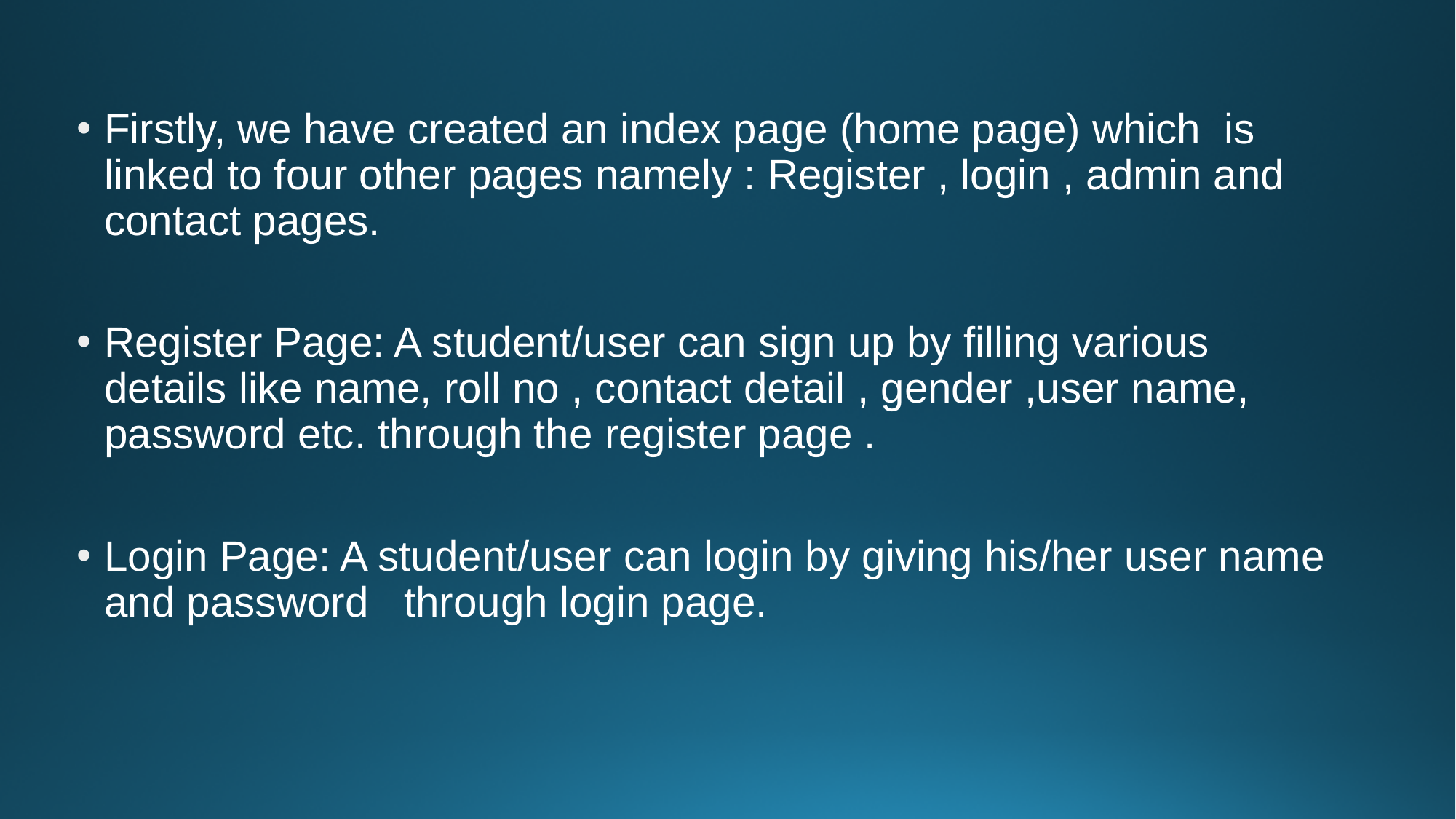

Firstly, we have created an index page (home page) which  is linked to four other pages namely : Register , login , admin and contact pages.

Register Page: A student/user can sign up by filling various details like name, roll no , contact detail , gender ,user name, password etc. through the register page .

Login Page: A student/user can login by giving his/her user name and password   through login page.